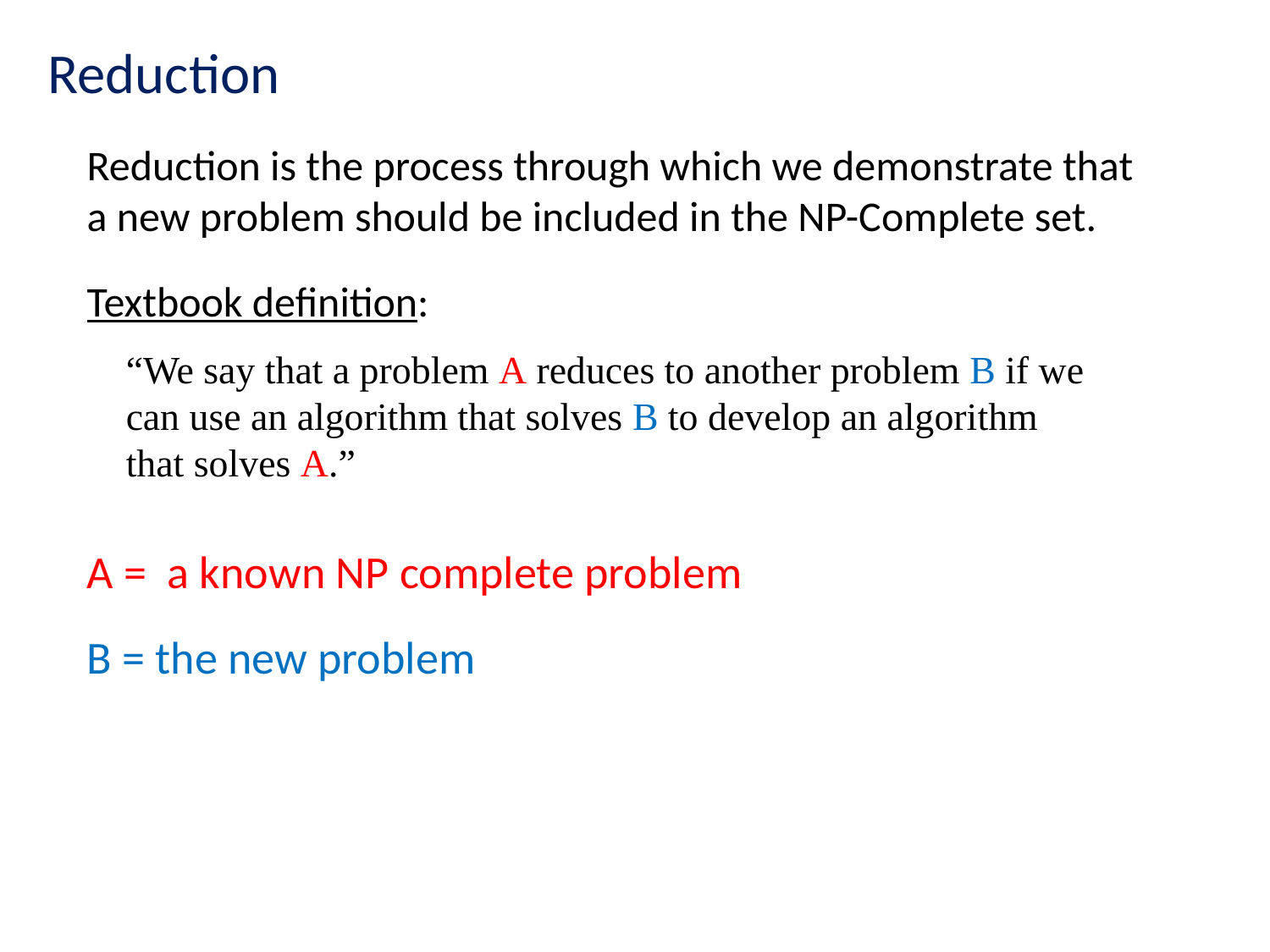

Reduction

Reduction is the process through which we demonstrate that a new problem should be included in the NP-Complete set.
Textbook definition:

“We say that a problem A reduces to another problem B if we can use an algorithm that solves B to develop an algorithm that solves A.”
A =  a known NP complete problem
B = the new problem